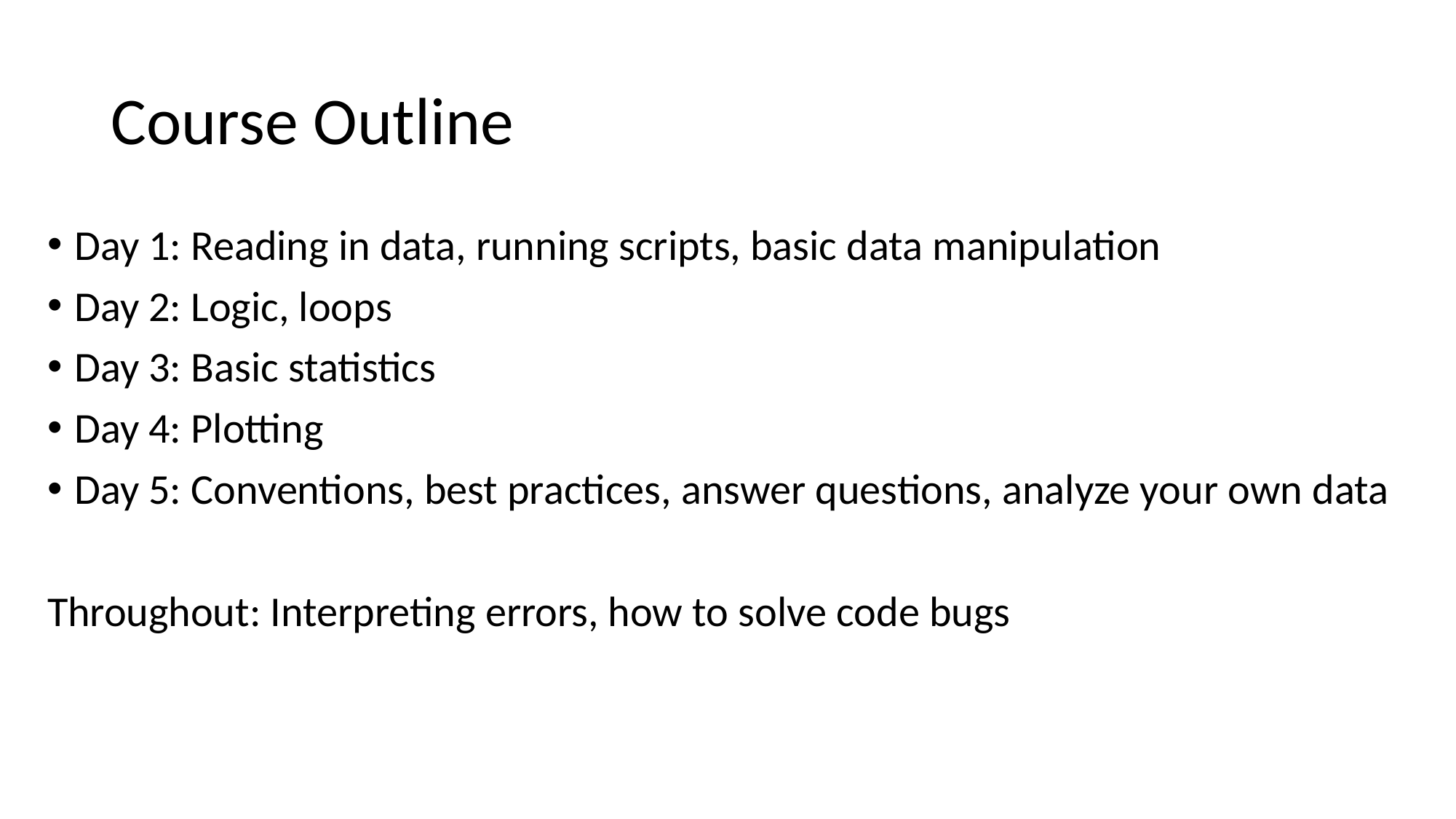

# Course Outline
Day 1: Reading in data, running scripts, basic data manipulation
Day 2: Logic, loops
Day 3: Basic statistics
Day 4: Plotting
Day 5: Conventions, best practices, answer questions, analyze your own data

Throughout: Interpreting errors, how to solve code bugs